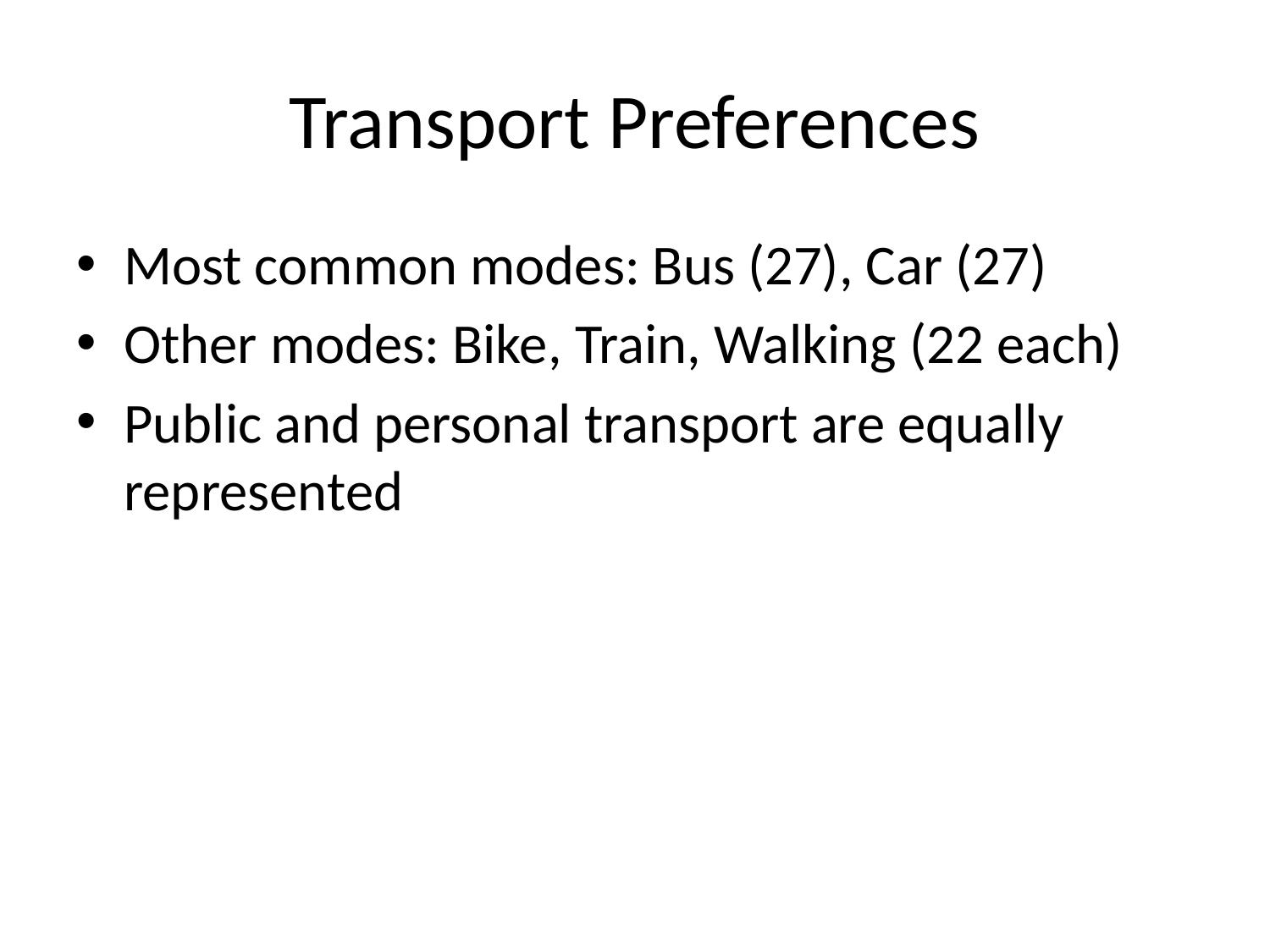

# Transport Preferences
Most common modes: Bus (27), Car (27)
Other modes: Bike, Train, Walking (22 each)
Public and personal transport are equally represented